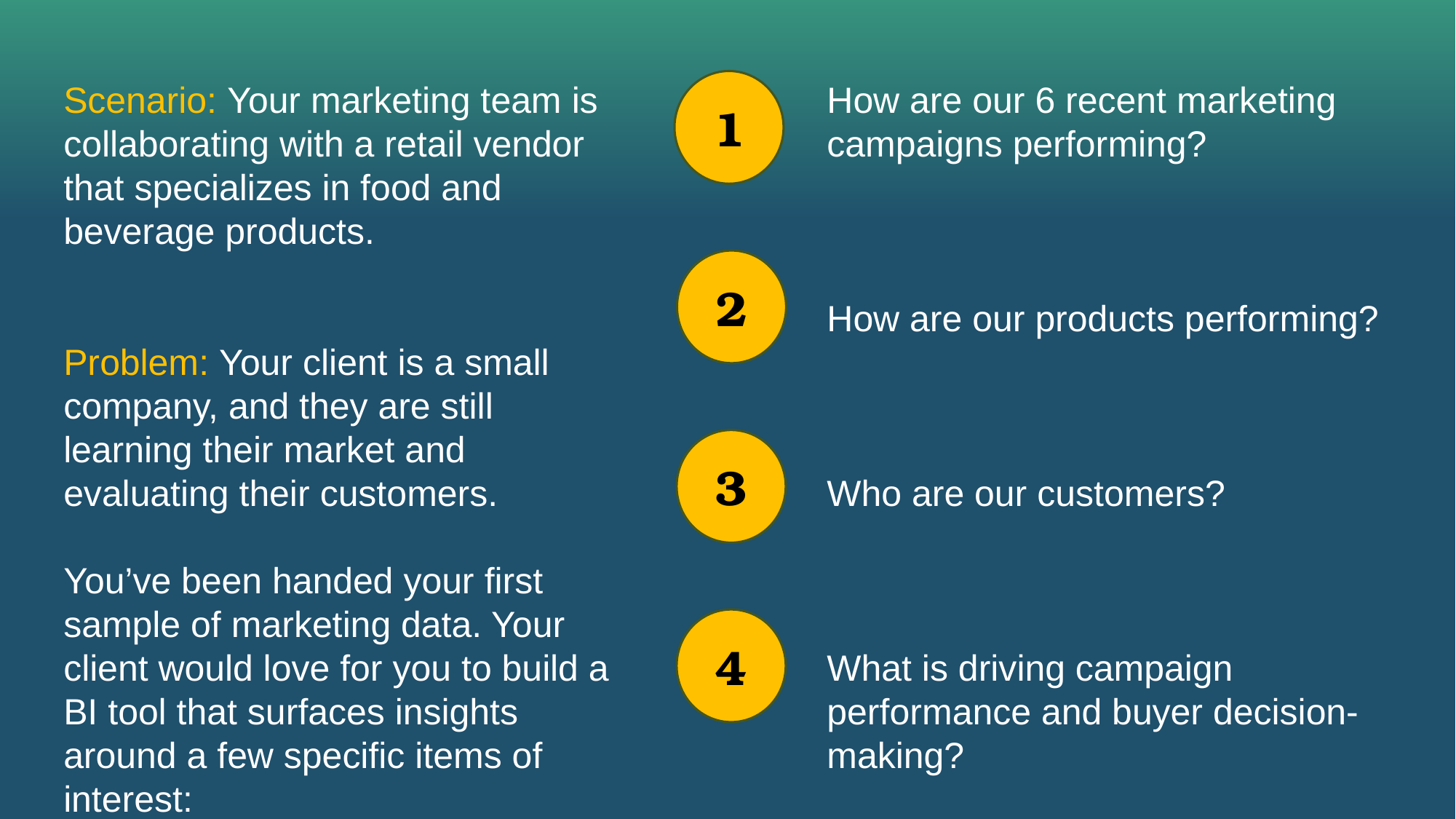

1
How are our 6 recent marketing campaigns performing?

How are our products performing?

Who are our customers?

What is driving campaign performance and buyer decision-making?
Scenario: Your marketing team is collaborating with a retail vendor that specializes in food and beverage products.

Problem: Your client is a small company, and they are still learning their market and evaluating their customers.

You’ve been handed your first sample of marketing data. Your client would love for you to build a BI tool that surfaces insights around a few specific items of interest:
2
3
4